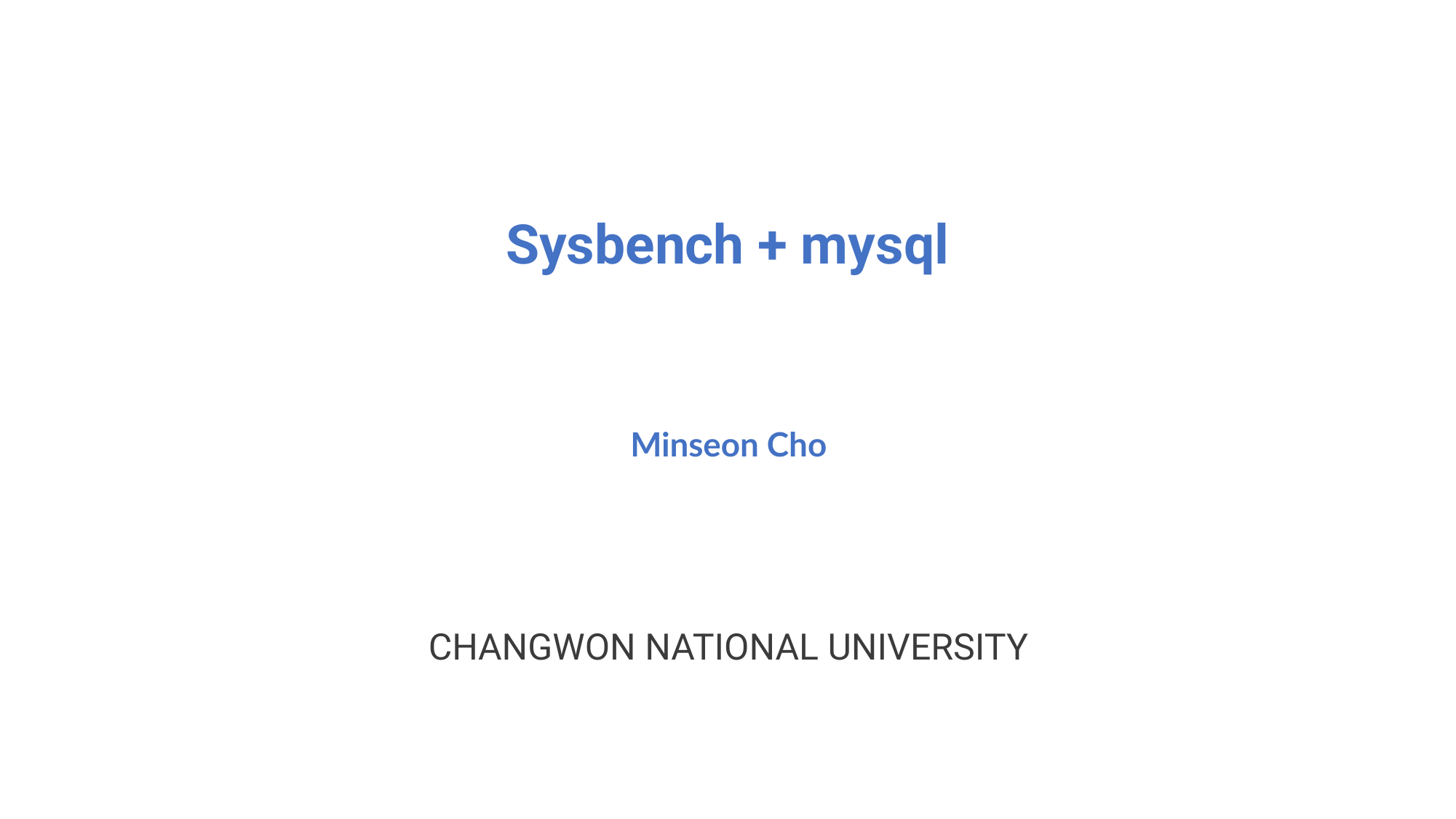

Sysbench + mysql
Minseon Cho
CHANGWON NATIONAL UNIVERSITY